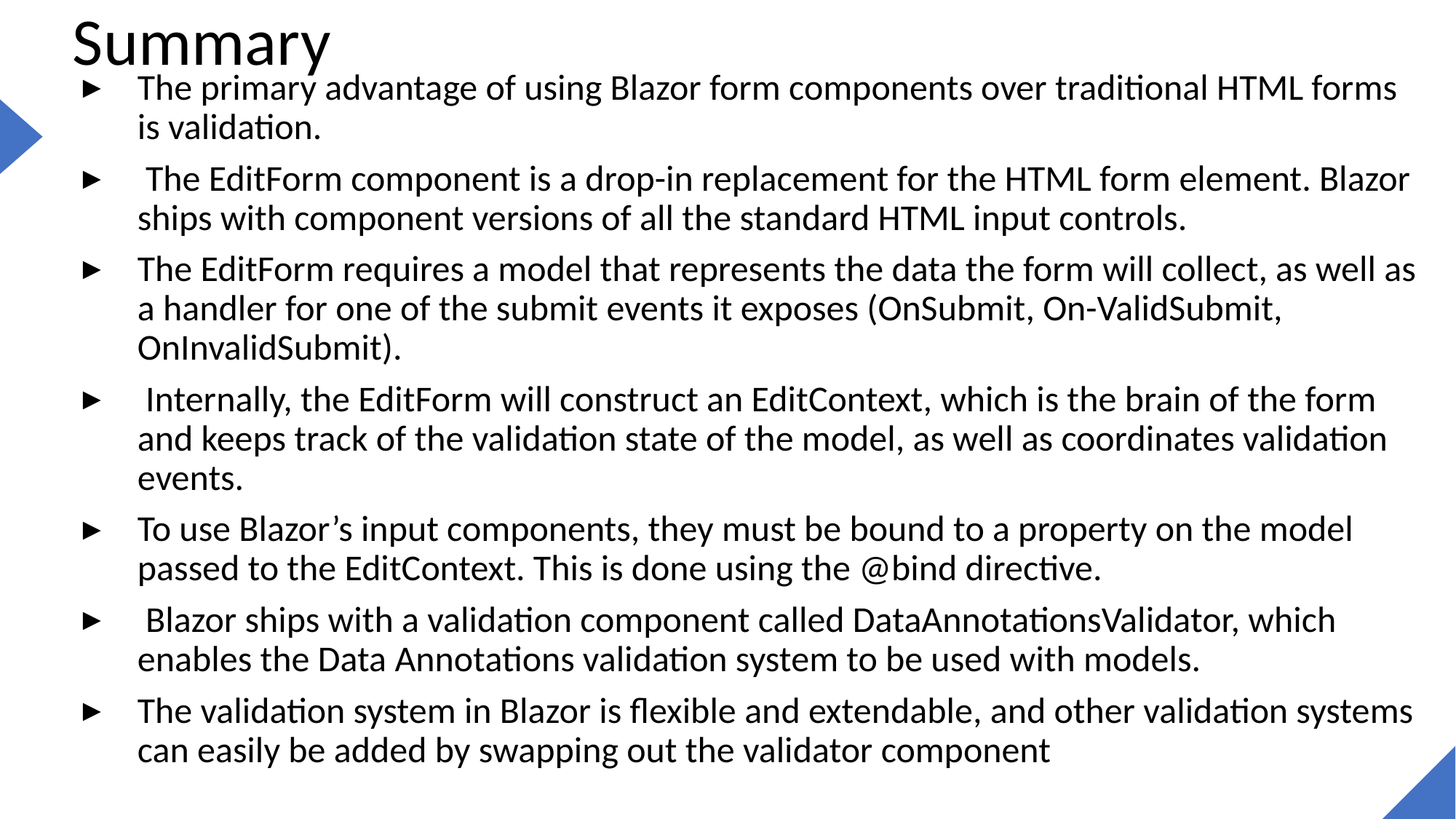

# Summary
The primary advantage of using Blazor form components over traditional HTML forms is validation.
 The EditForm component is a drop-in replacement for the HTML form element. Blazor ships with component versions of all the standard HTML input controls.
The EditForm requires a model that represents the data the form will collect, as well as a handler for one of the submit events it exposes (OnSubmit, On-ValidSubmit, OnInvalidSubmit).
 Internally, the EditForm will construct an EditContext, which is the brain of the form and keeps track of the validation state of the model, as well as coordinates validation events.
To use Blazor’s input components, they must be bound to a property on the model passed to the EditContext. This is done using the @bind directive.
 Blazor ships with a validation component called DataAnnotationsValidator, which enables the Data Annotations validation system to be used with models.
The validation system in Blazor is flexible and extendable, and other validation systems can easily be added by swapping out the validator component